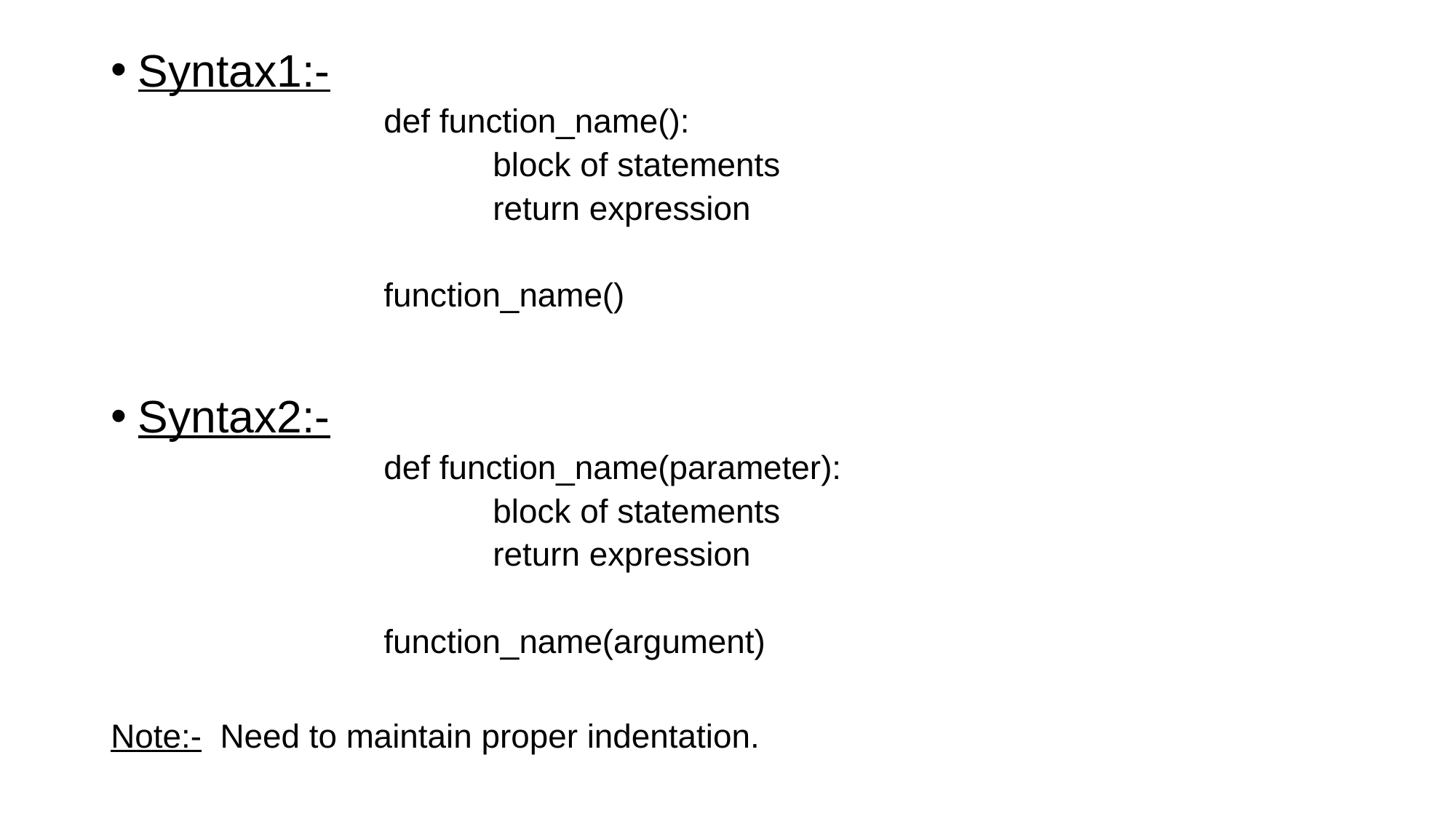

Syntax1:-
	def function_name():
		block of statements
		return expression

	function_name()

Syntax2:-
	def function_name(parameter):
		block of statements
		return expression

	function_name(argument)

Note:-  Need to maintain proper indentation.